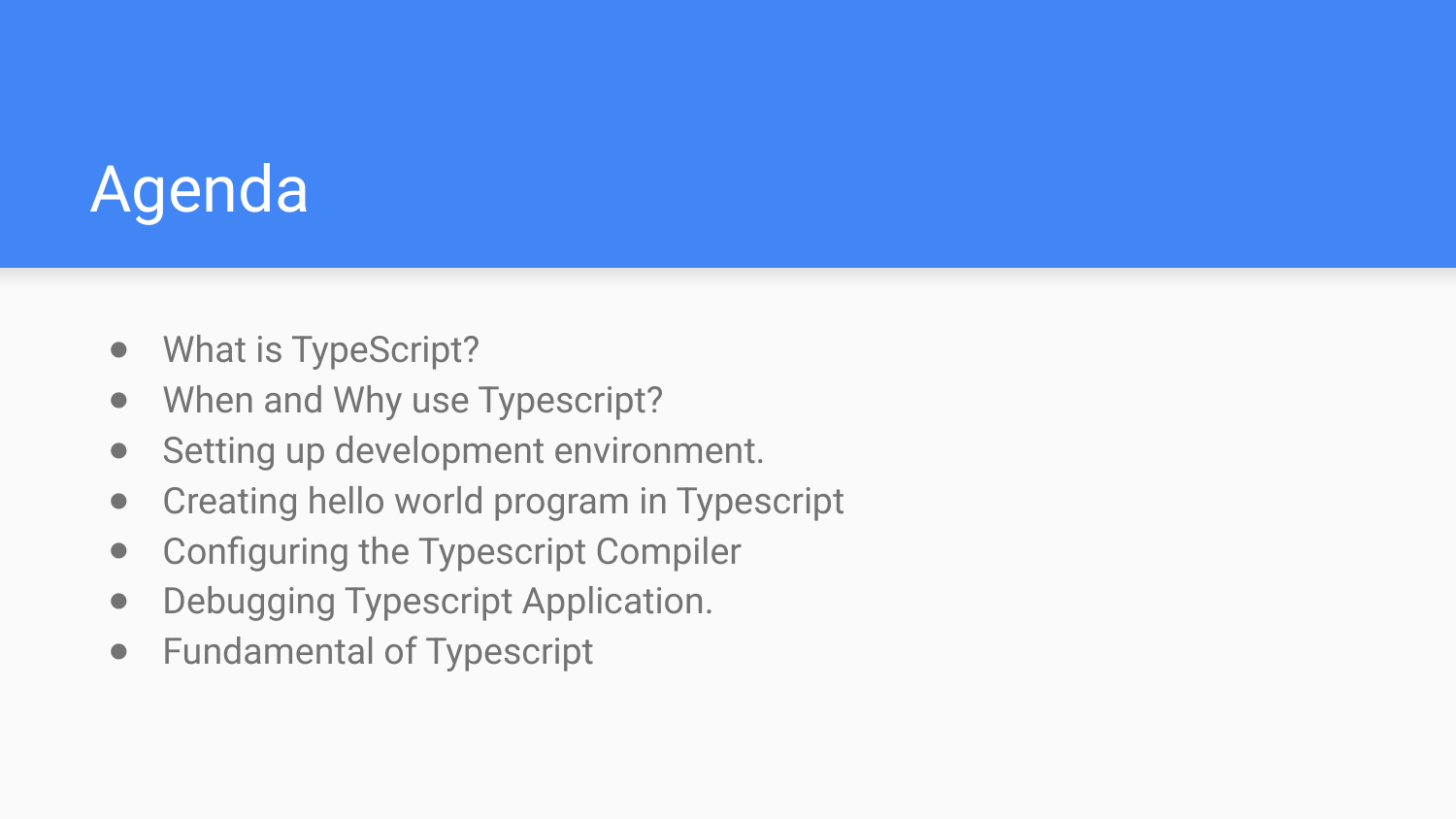

# Agenda
What is TypeScript?
When and Why use Typescript?
Setting up development environment.
Creating hello world program in Typescript
Configuring the Typescript Compiler
Debugging Typescript Application.
Fundamental of Typescript